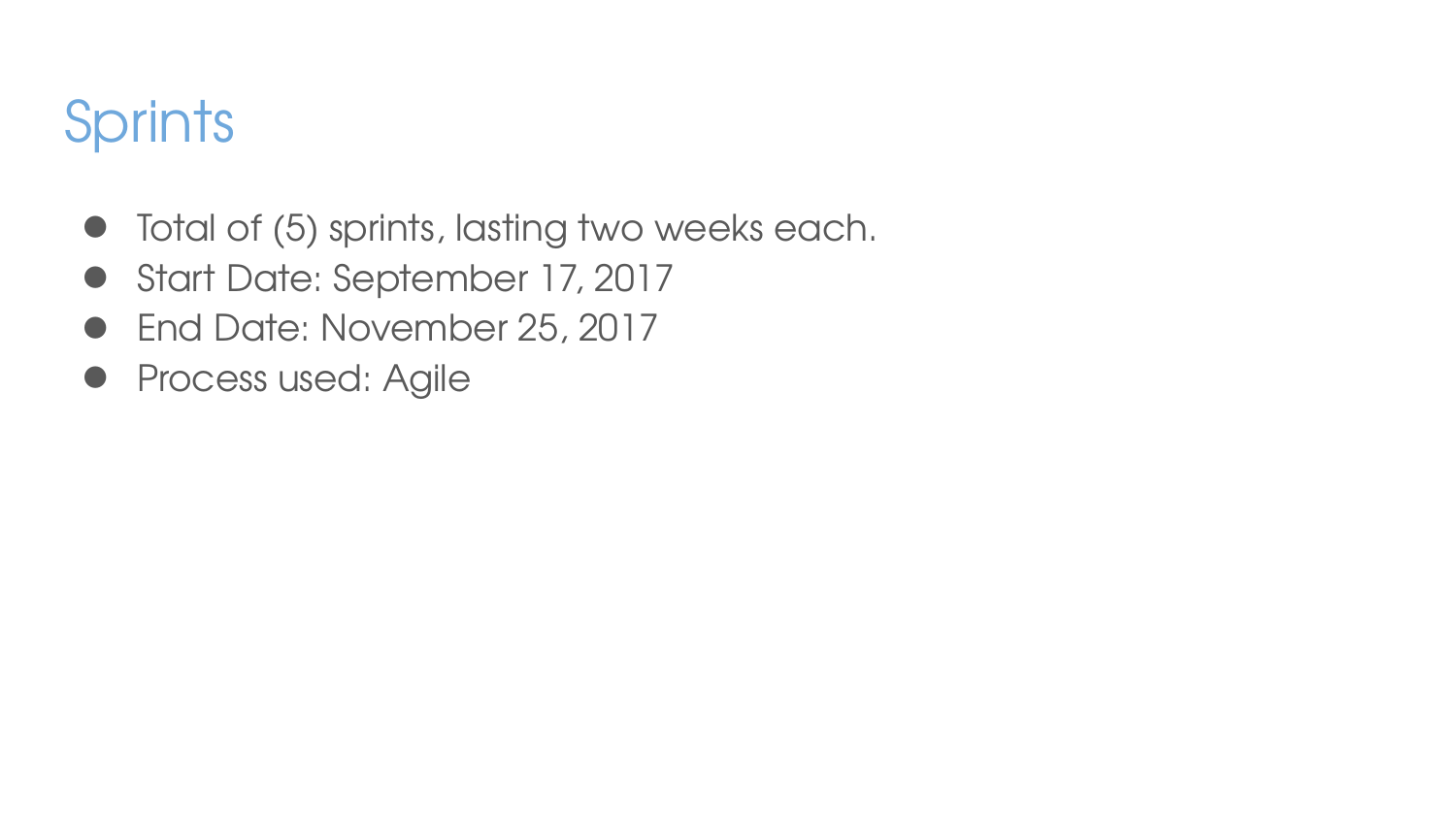

# Sprints
Total of (5) sprints, lasting two weeks each.
Start Date: September 17, 2017
End Date: November 25, 2017
Process used: Agile